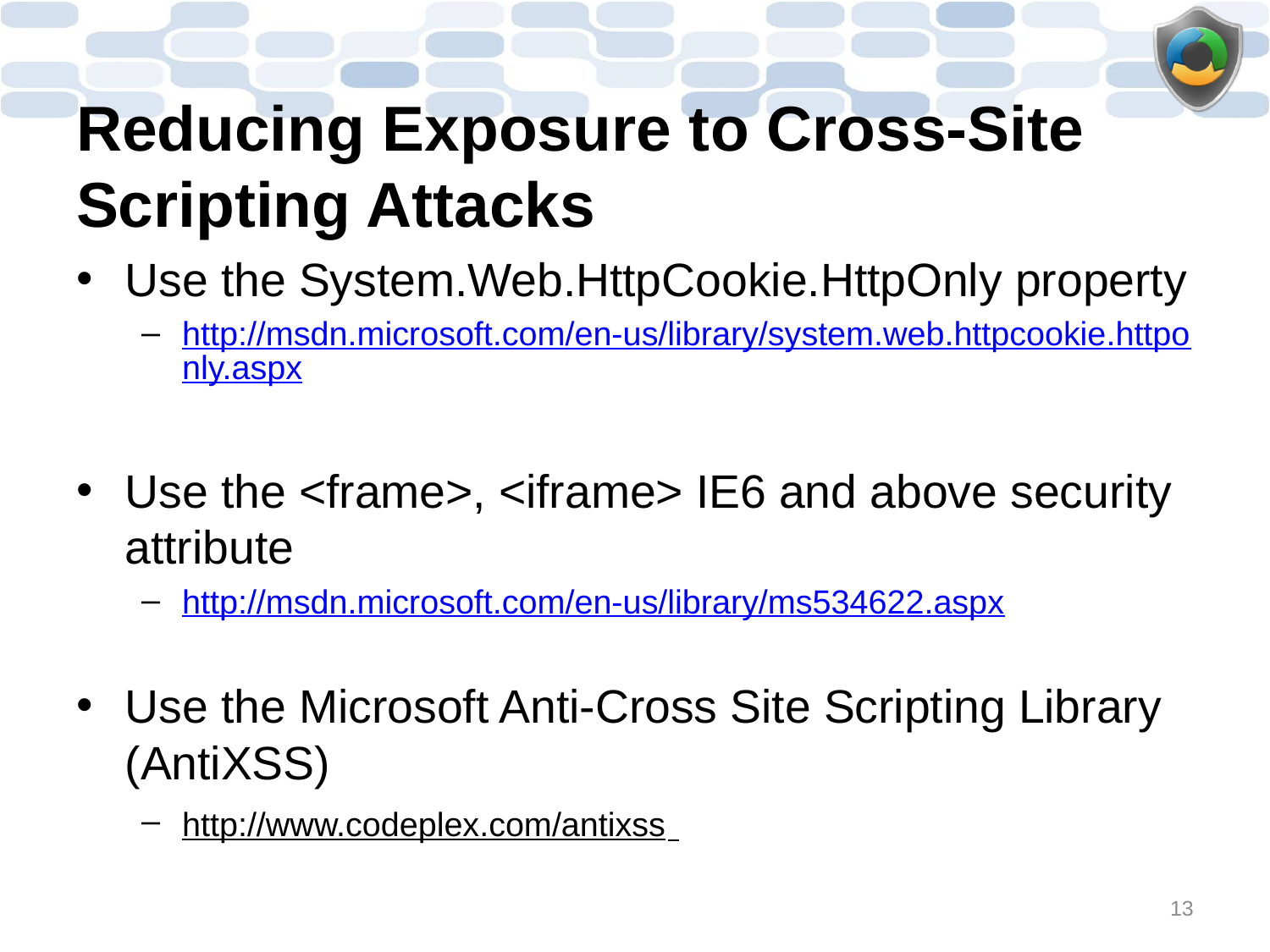

# Reducing Exposure to Cross-Site Scripting Attacks
Use the System.Web.HttpCookie.HttpOnly property
http://msdn.microsoft.com/en-us/library/system.web.httpcookie.httponly.aspx

Use the <frame>, <iframe> IE6 and above security attribute
http://msdn.microsoft.com/en-us/library/ms534622.aspx

Use the Microsoft Anti-Cross Site Scripting Library (AntiXSS)
http://www.codeplex.com/antixss

13